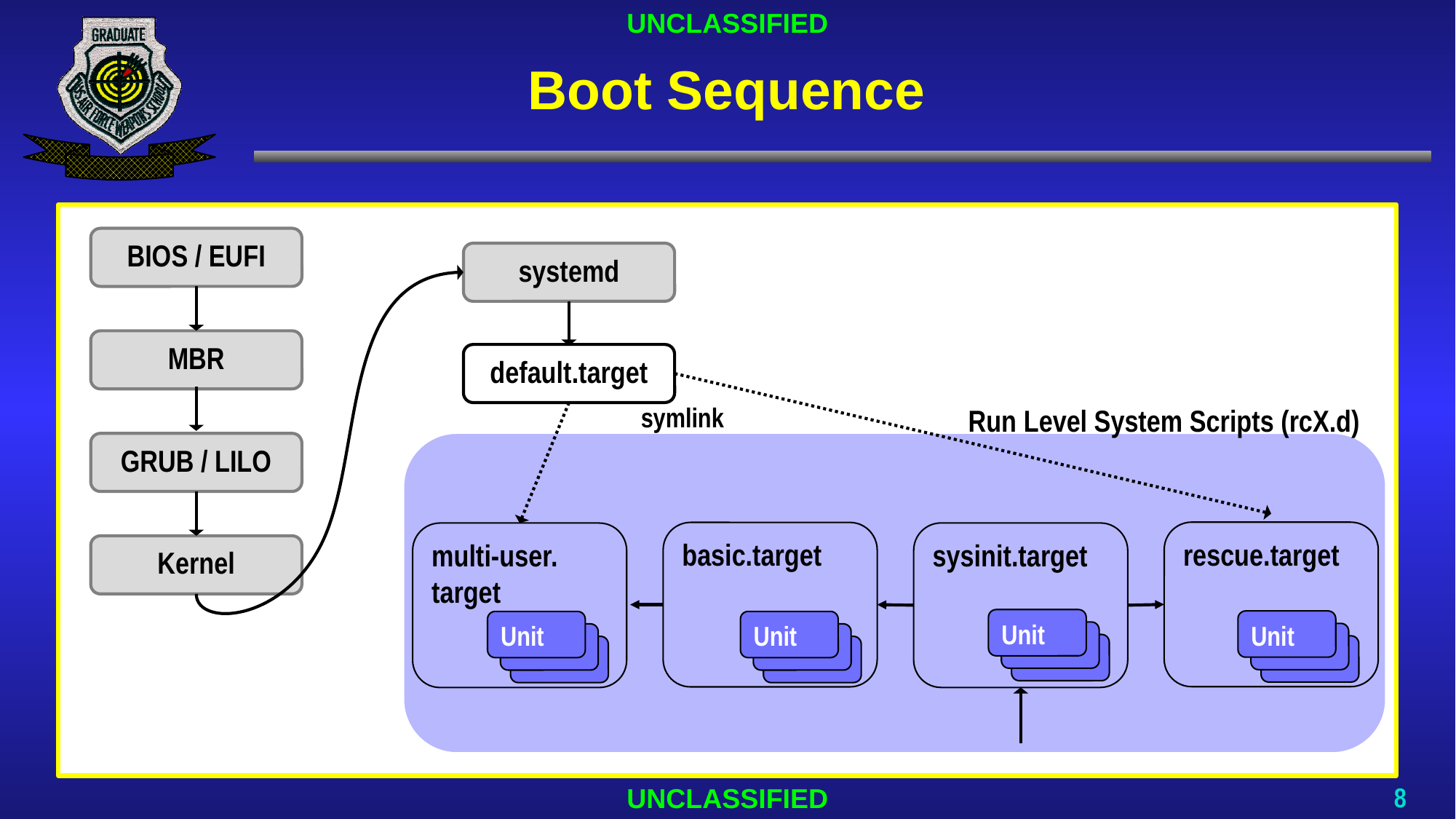

# Boot Sequence

BIOS / EUFI
systemd
MBR
default.target
symlink
Run Level System Scripts (rcX.d)

GRUB / LILO
rescue.target
basic.target
sysinit.target
multi-user.
target
Kernel
Unit
Unit
Unit
Unit